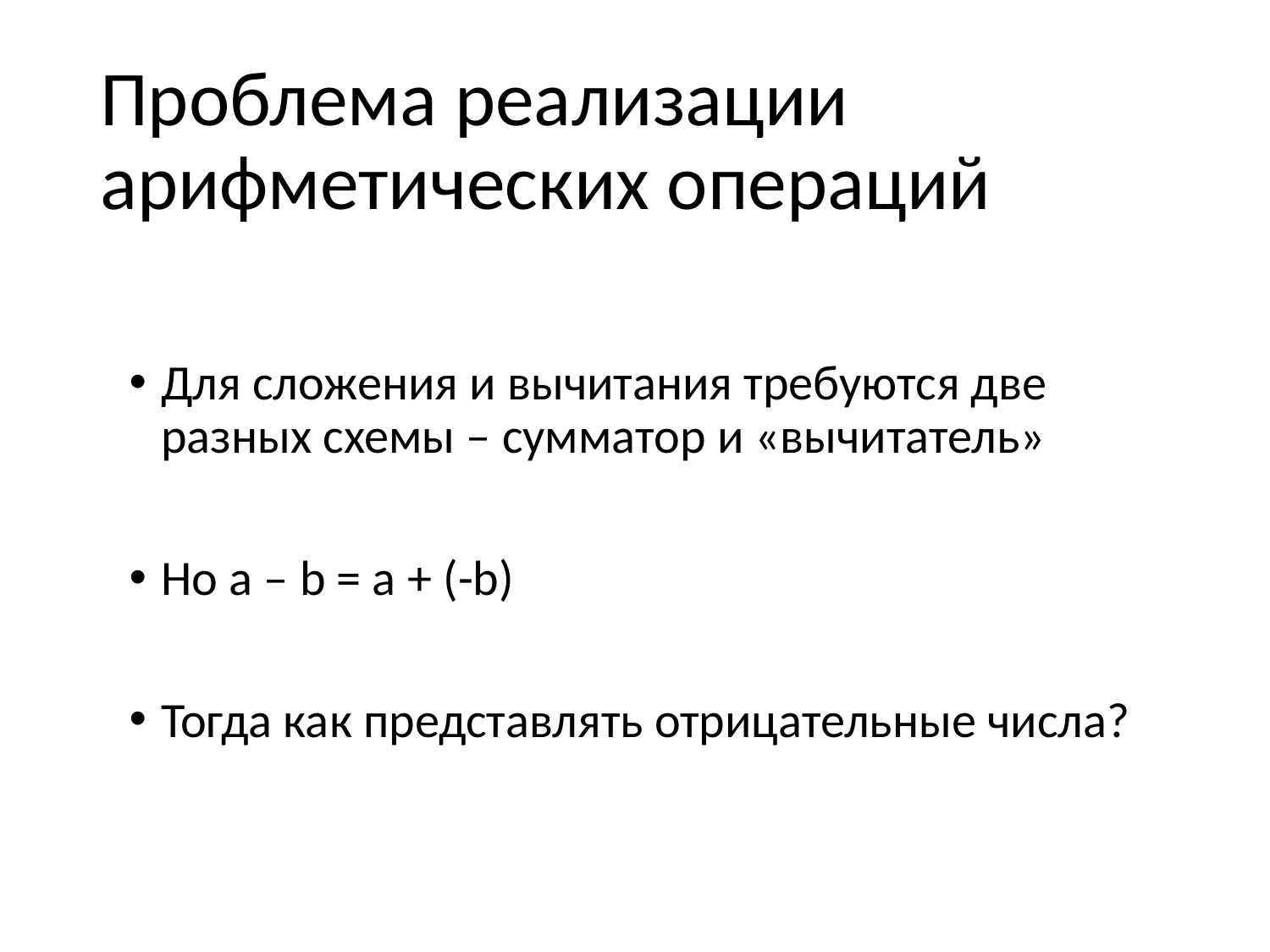

# Проблема реализации арифметических операций
Для сложения и вычитания требуются две разных схемы – сумматор и «вычитатель»

Но a – b = a + (-b)

Тогда как представлять отрицательные числа?